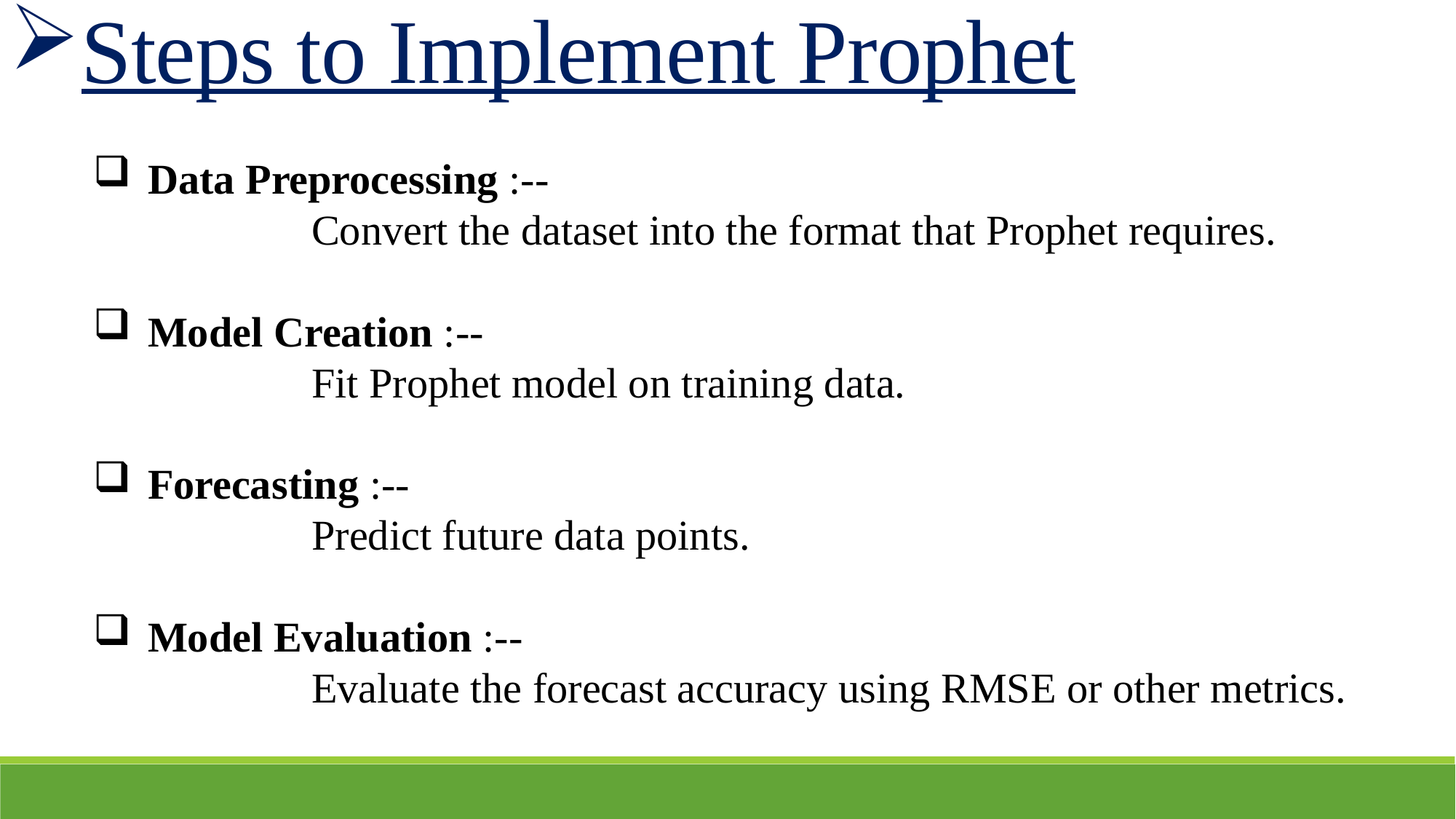

Steps to Implement Prophet
Data Preprocessing :--
		Convert the dataset into the format that Prophet requires.

Model Creation :--
		Fit Prophet model on training data.

Forecasting :--
		Predict future data points.

Model Evaluation :--
		Evaluate the forecast accuracy using RMSE or other metrics.